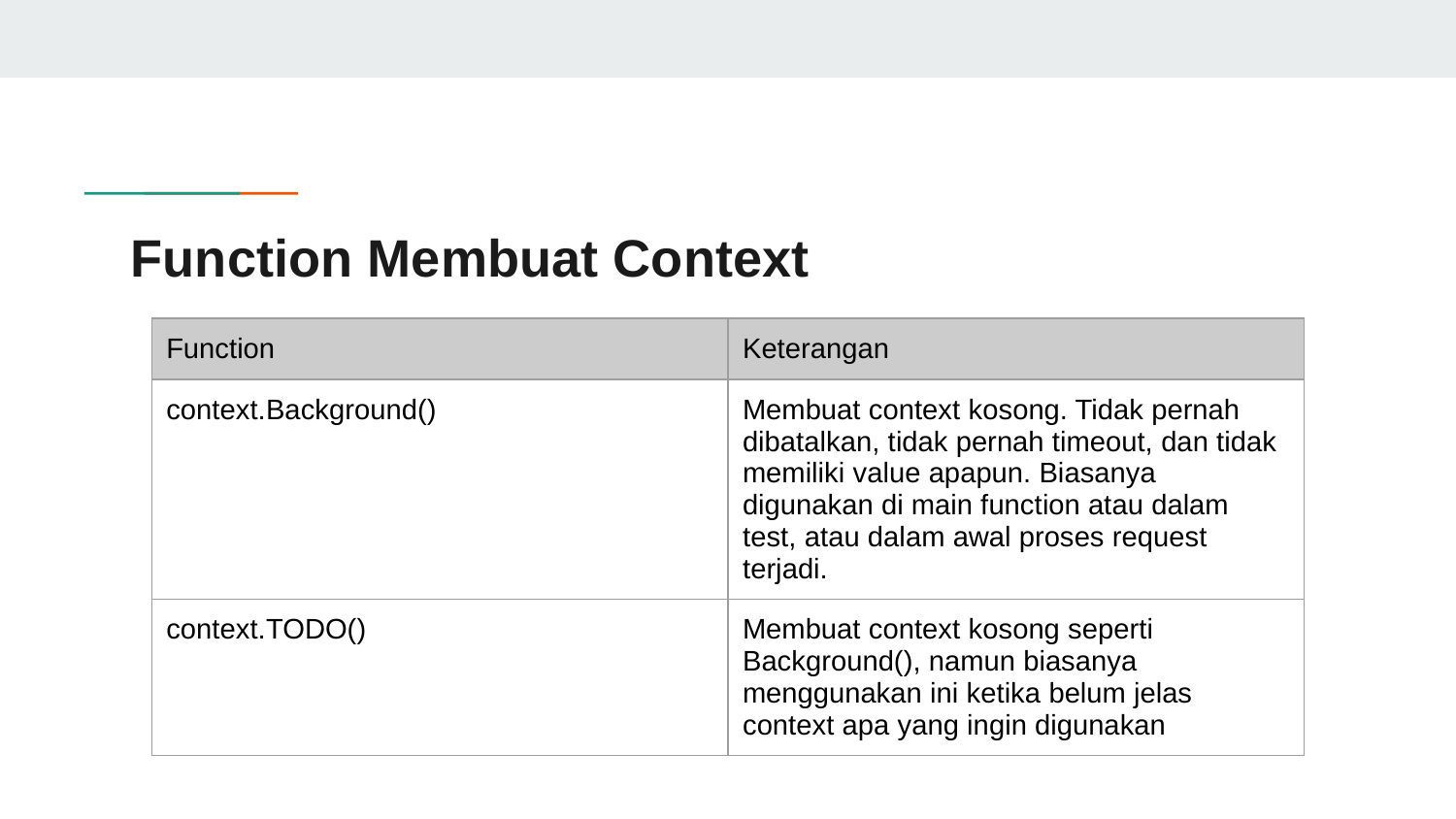

# Function Membuat Context
| Function | Keterangan |
| --- | --- |
| context.Background() | Membuat context kosong. Tidak pernah dibatalkan, tidak pernah timeout, dan tidak memiliki value apapun. Biasanya digunakan di main function atau dalam test, atau dalam awal proses request terjadi. |
| context.TODO() | Membuat context kosong seperti Background(), namun biasanya menggunakan ini ketika belum jelas context apa yang ingin digunakan |